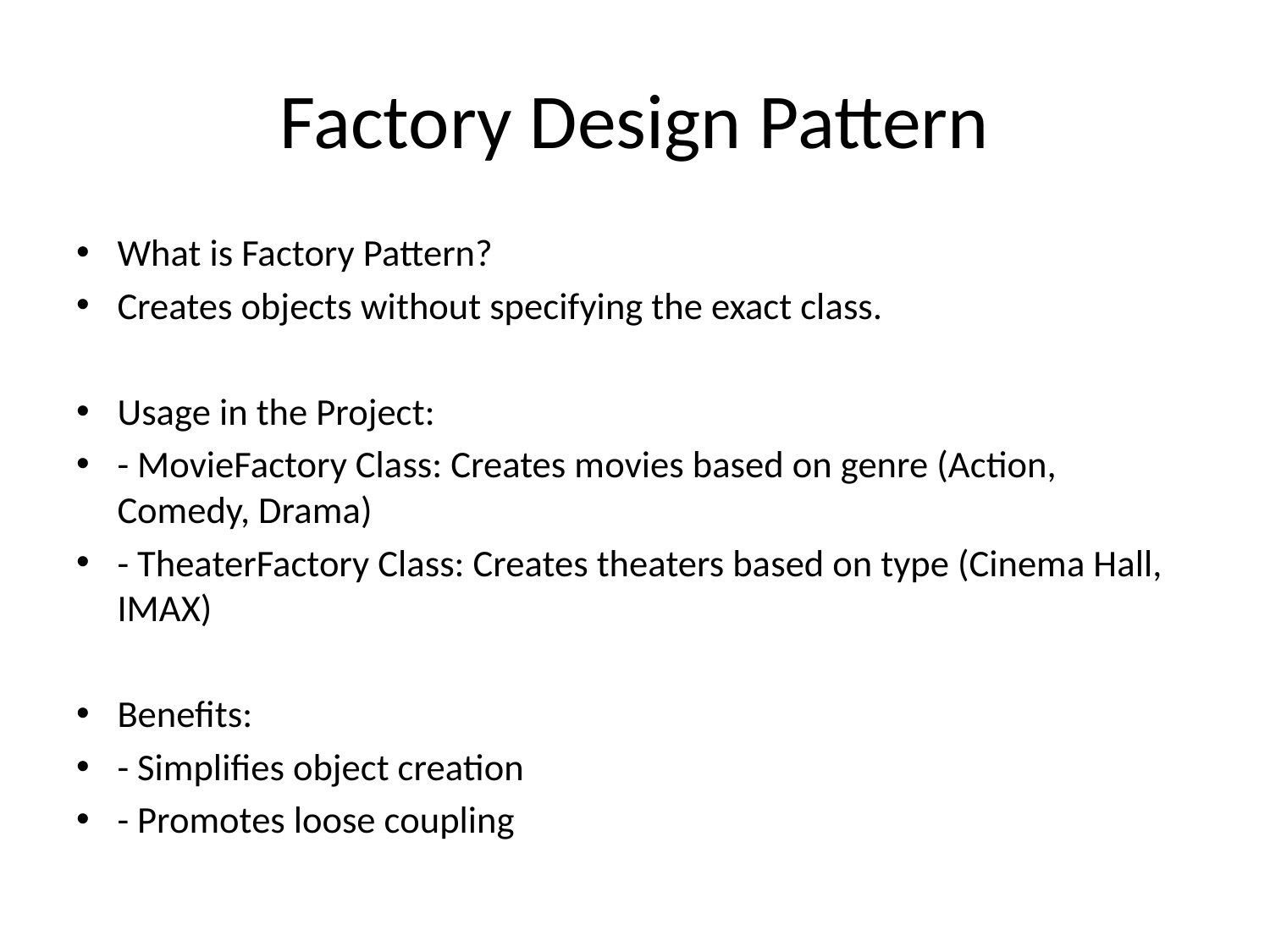

# Factory Design Pattern
What is Factory Pattern?
Creates objects without specifying the exact class.

Usage in the Project:
- MovieFactory Class: Creates movies based on genre (Action, Comedy, Drama)
- TheaterFactory Class: Creates theaters based on type (Cinema Hall, IMAX)

Benefits:
- Simplifies object creation
- Promotes loose coupling